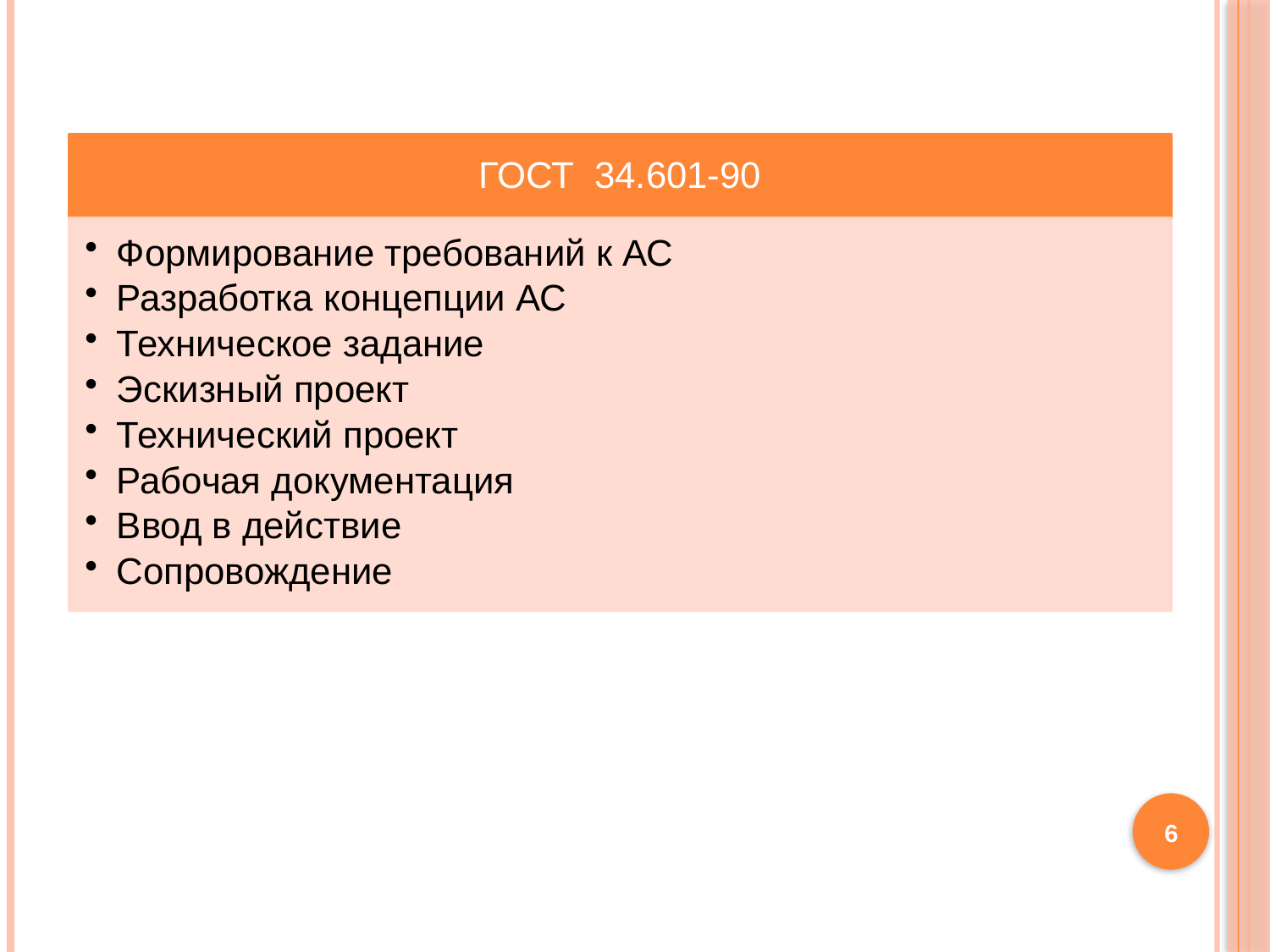

#
ГОСТ  34.601-90
Формирование требований к АС
Разработка концепции АС
Техническое задание
Эскизный проект
Технический проект
Рабочая документация
Ввод в действие
Сопровождение
6